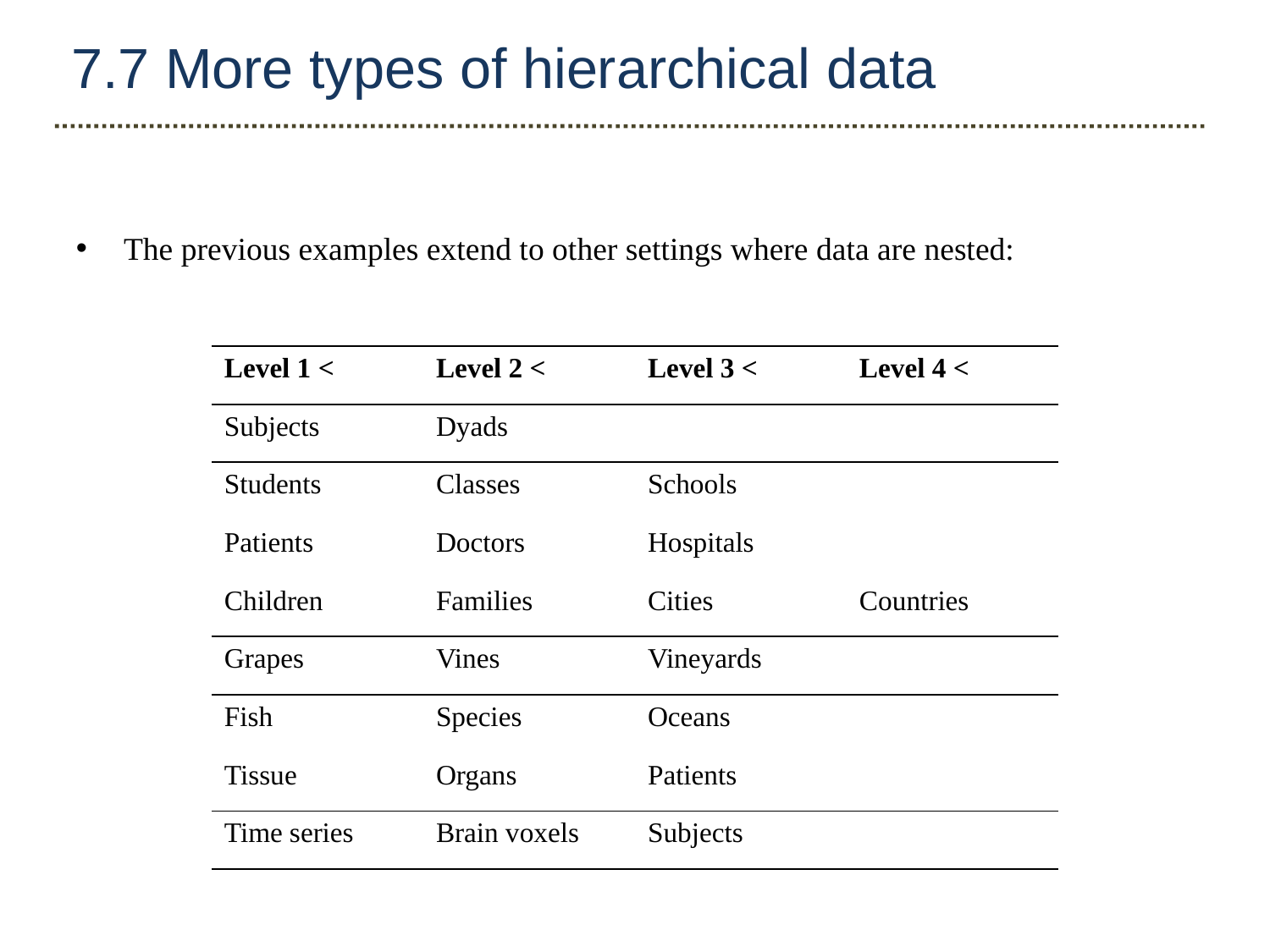

7.7 More types of hierarchical data

The previous examples extend to other settings where data are nested:

| Level 1 < | Level 2 < | Level 3 < | Level 4 < |
| --- | --- | --- | --- |
| Subjects | Dyads |  |  |
| Students | Classes | Schools |  |
| Patients | Doctors | Hospitals |  |
| Children | Families | Cities | Countries |
| Grapes | Vines | Vineyards |  |
| Fish | Species | Oceans |  |
| Tissue | Organs | Patients |  |
| Time series | Brain voxels | Subjects |  |